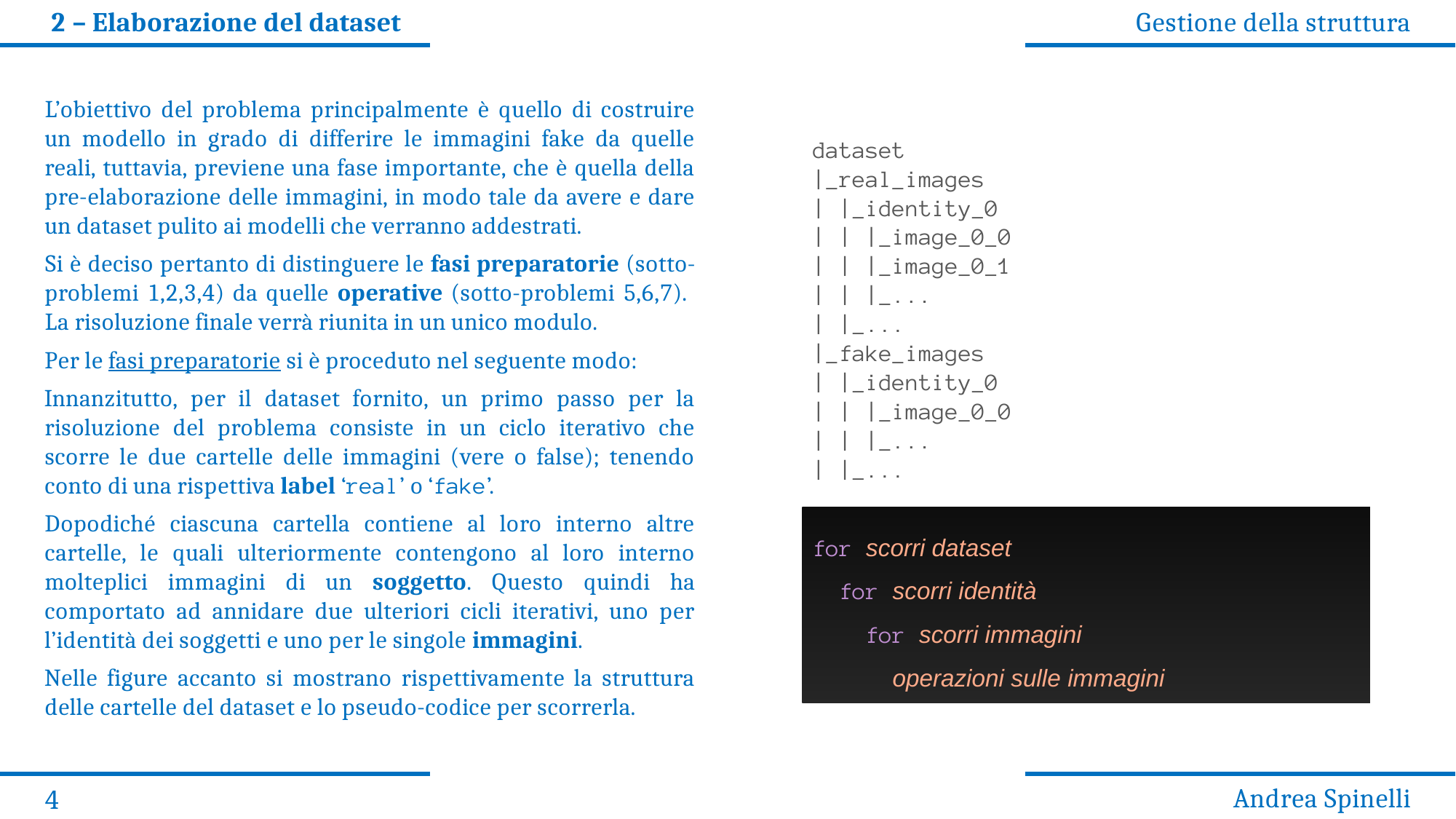

2 – Elaborazione del dataset
Gestione della struttura
L’obiettivo del problema principalmente è quello di costruire un modello in grado di differire le immagini fake da quelle reali, tuttavia, previene una fase importante, che è quella della pre-elaborazione delle immagini, in modo tale da avere e dare un dataset pulito ai modelli che verranno addestrati.
Si è deciso pertanto di distinguere le fasi preparatorie (sotto-problemi 1,2,3,4) da quelle operative (sotto-problemi 5,6,7).
La risoluzione finale verrà riunita in un unico modulo.
Per le fasi preparatorie si è proceduto nel seguente modo:
Innanzitutto, per il dataset fornito, un primo passo per la risoluzione del problema consiste in un ciclo iterativo che scorre le due cartelle delle immagini (vere o false); tenendo conto di una rispettiva label ‘real’ o ‘fake’.
Dopodiché ciascuna cartella contiene al loro interno altre cartelle, le quali ulteriormente contengono al loro interno molteplici immagini di un soggetto. Questo quindi ha comportato ad annidare due ulteriori cicli iterativi, uno per l’identità dei soggetti e uno per le singole immagini.
Nelle figure accanto si mostrano rispettivamente la struttura delle cartelle del dataset e lo pseudo-codice per scorrerla.
dataset
|_real_images
| |_identity_0
| | |_image_0_0
| | |_image_0_1
| | |_...
| |_...
|_fake_images
| |_identity_0
| | |_image_0_0
| | |_...
| |_...
for scorri dataset
  for scorri identità
    for scorri immagini
      operazioni sulle immagini
Andrea Spinelli
4